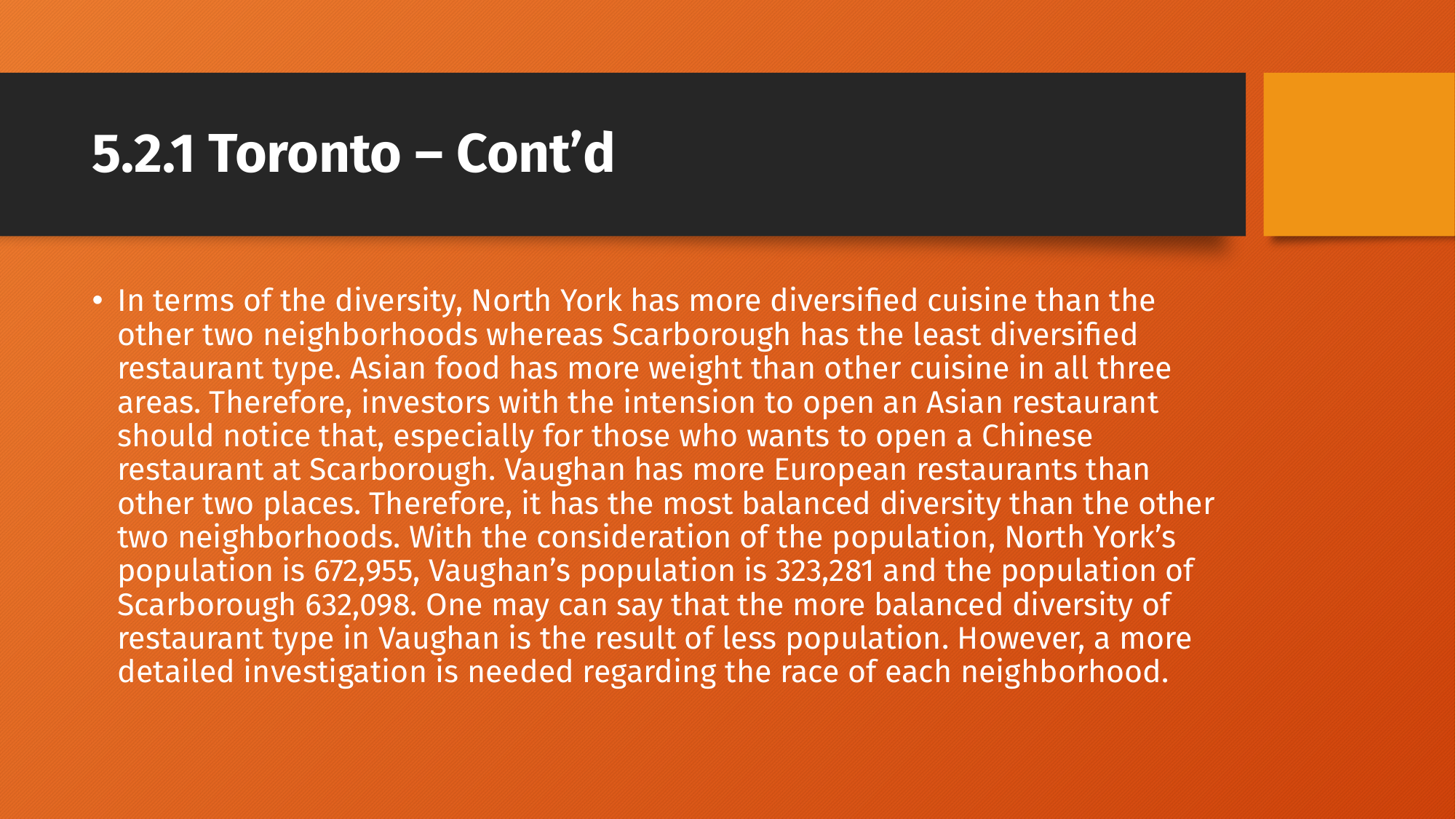

# 5.2.1 Toronto – Cont’d
In terms of the diversity, North York has more diversified cuisine than the other two neighborhoods whereas Scarborough has the least diversified restaurant type. Asian food has more weight than other cuisine in all three areas. Therefore, investors with the intension to open an Asian restaurant should notice that, especially for those who wants to open a Chinese restaurant at Scarborough. Vaughan has more European restaurants than other two places. Therefore, it has the most balanced diversity than the other two neighborhoods. With the consideration of the population, North York’s population is 672,955, Vaughan’s population is 323,281 and the population of Scarborough 632,098. One may can say that the more balanced diversity of restaurant type in Vaughan is the result of less population. However, a more detailed investigation is needed regarding the race of each neighborhood.